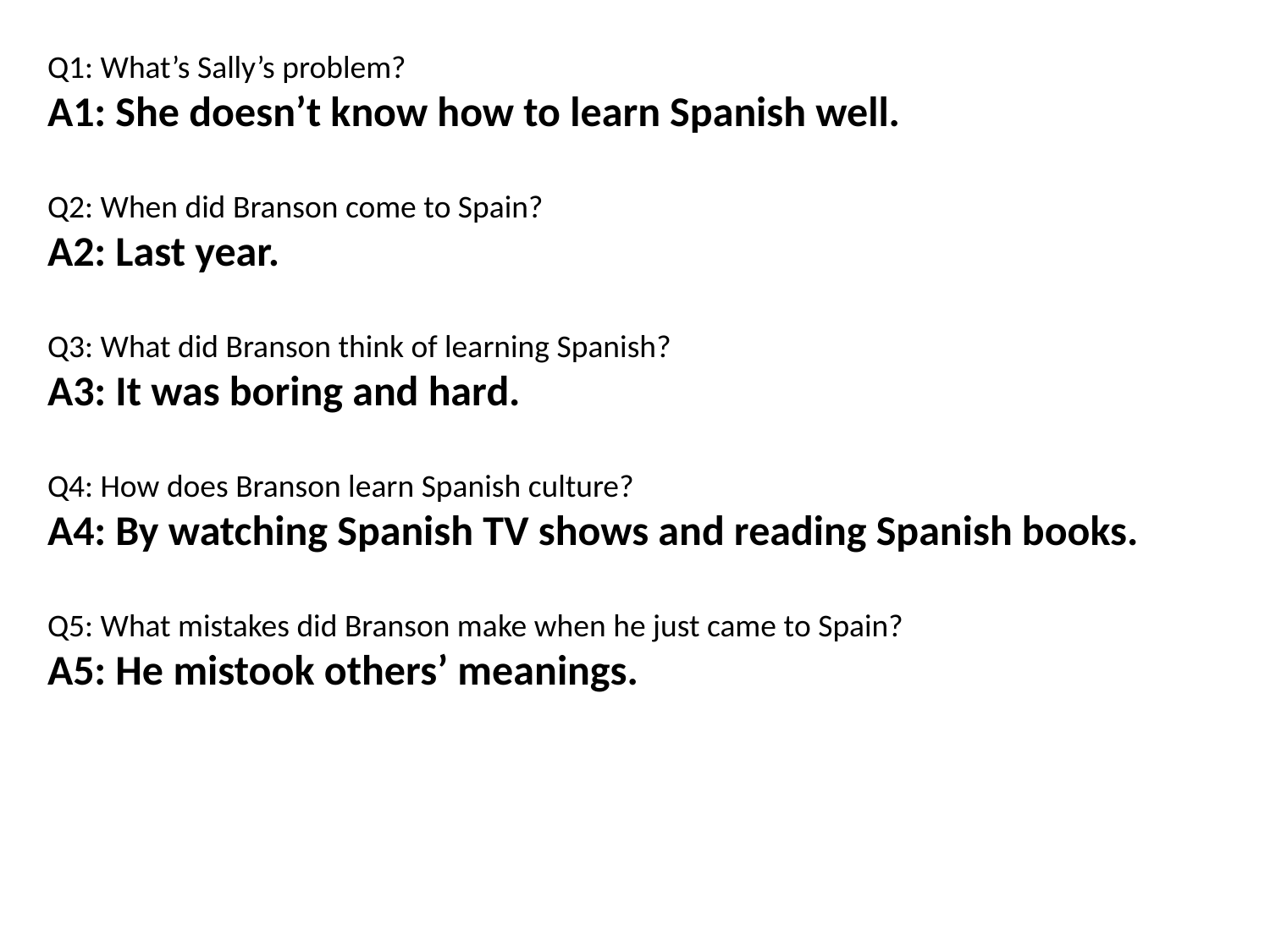

Q1: What’s Sally’s problem?
A1: She doesn’t know how to learn Spanish well.

Q2: When did Branson come to Spain?
A2: Last year.

Q3: What did Branson think of learning Spanish?
A3: It was boring and hard.

Q4: How does Branson learn Spanish culture?
A4: By watching Spanish TV shows and reading Spanish books.

Q5: What mistakes did Branson make when he just came to Spain?
A5: He mistook others’ meanings.